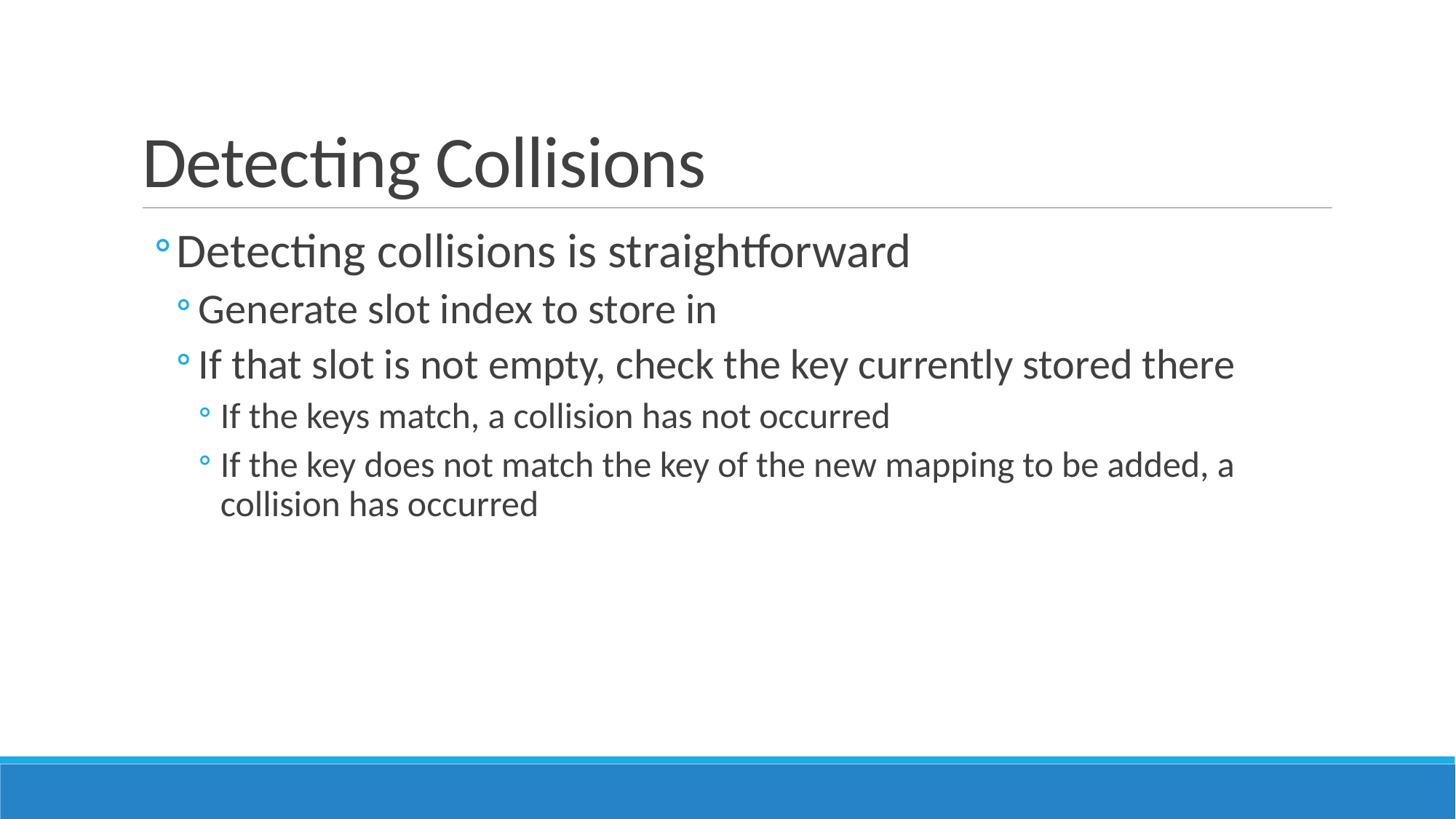

# Detecting Collisions
Detecting collisions is straightforward
Generate slot index to store in
If that slot is not empty, check the key currently stored there
If the keys match, a collision has not occurred
If the key does not match the key of the new mapping to be added, a collision has occurred